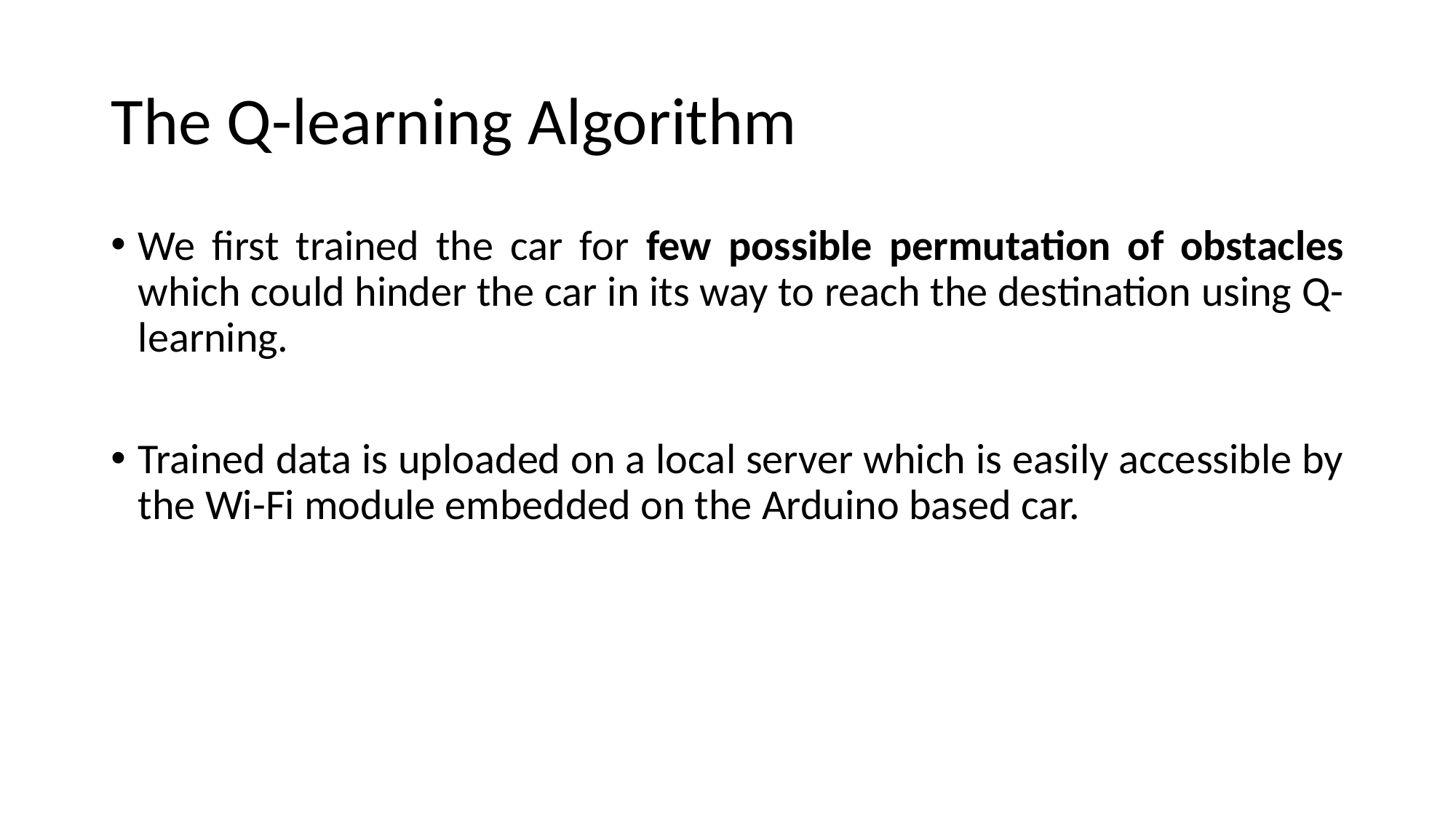

# The Q-learning Algorithm
We first trained the car for few possible permutation of obstacles which could hinder the car in its way to reach the destination using Q-learning.

Trained data is uploaded on a local server which is easily accessible by the Wi-Fi module embedded on the Arduino based car.